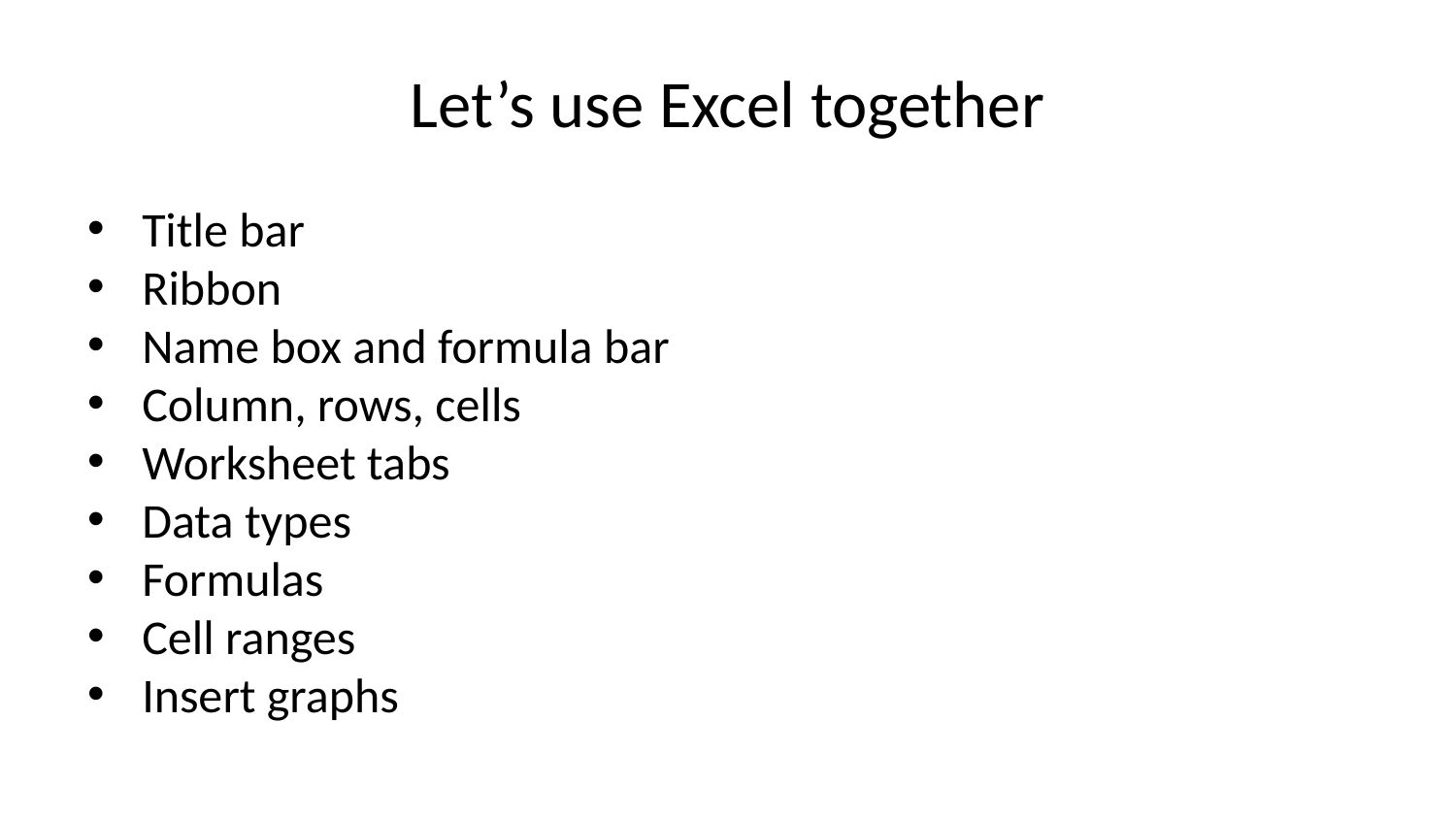

# Let’s use Excel together
Title bar
Ribbon
Name box and formula bar
Column, rows, cells
Worksheet tabs
Data types
Formulas
Cell ranges
Insert graphs